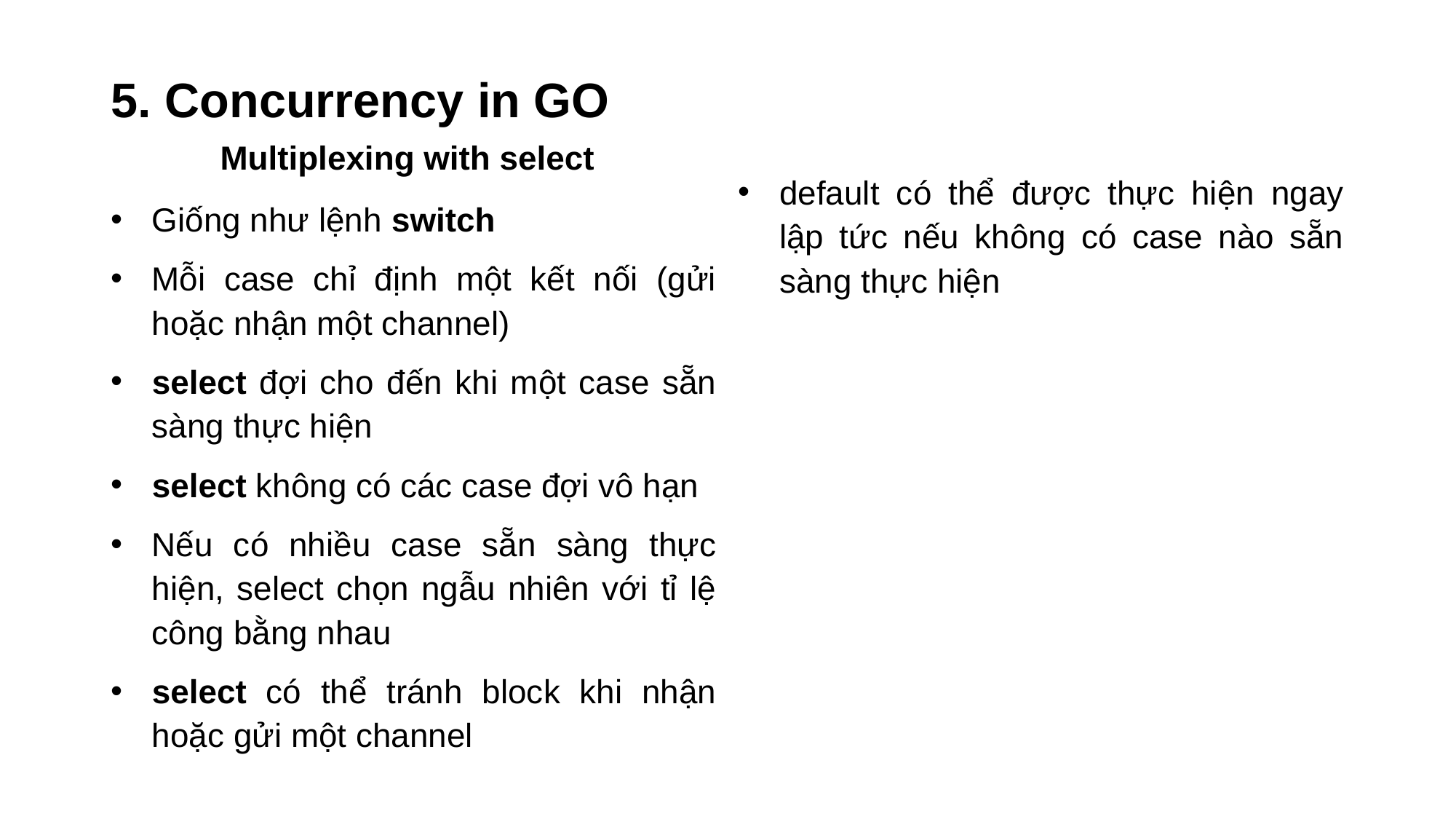

# 5. Concurrency in GO Multiplexing with select
default có thể được thực hiện ngay lập tức nếu không có case nào sẵn sàng thực hiện
Giống như lệnh switch
Mỗi case chỉ định một kết nối (gửi hoặc nhận một channel)
select đợi cho đến khi một case sẵn sàng thực hiện
select không có các case đợi vô hạn
Nếu có nhiều case sẵn sàng thực hiện, select chọn ngẫu nhiên với tỉ lệ công bằng nhau
select có thể tránh block khi nhận hoặc gửi một channel